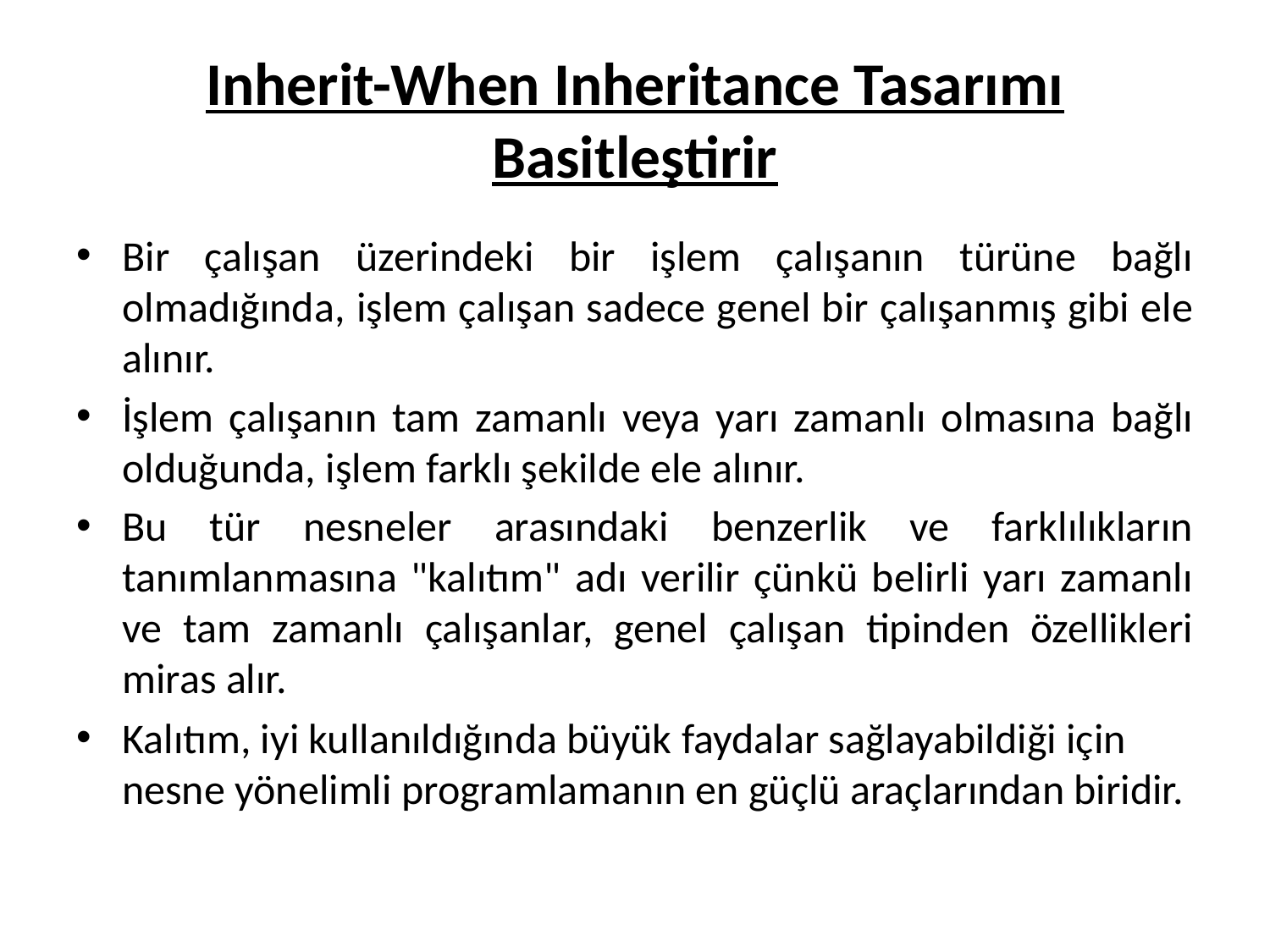

# Inherit-When Inheritance Tasarımı Basitleştirir
Bir çalışan üzerindeki bir işlem çalışanın türüne bağlı olmadığında, işlem çalışan sadece genel bir çalışanmış gibi ele alınır.
İşlem çalışanın tam zamanlı veya yarı zamanlı olmasına bağlı olduğunda, işlem farklı şekilde ele alınır.
Bu tür nesneler arasındaki benzerlik ve farklılıkların tanımlanmasına "kalıtım" adı verilir çünkü belirli yarı zamanlı ve tam zamanlı çalışanlar, genel çalışan tipinden özellikleri miras alır.
Kalıtım, iyi kullanıldığında büyük faydalar sağlayabildiği için nesne yönelimli programlamanın en güçlü araçlarından biridir.